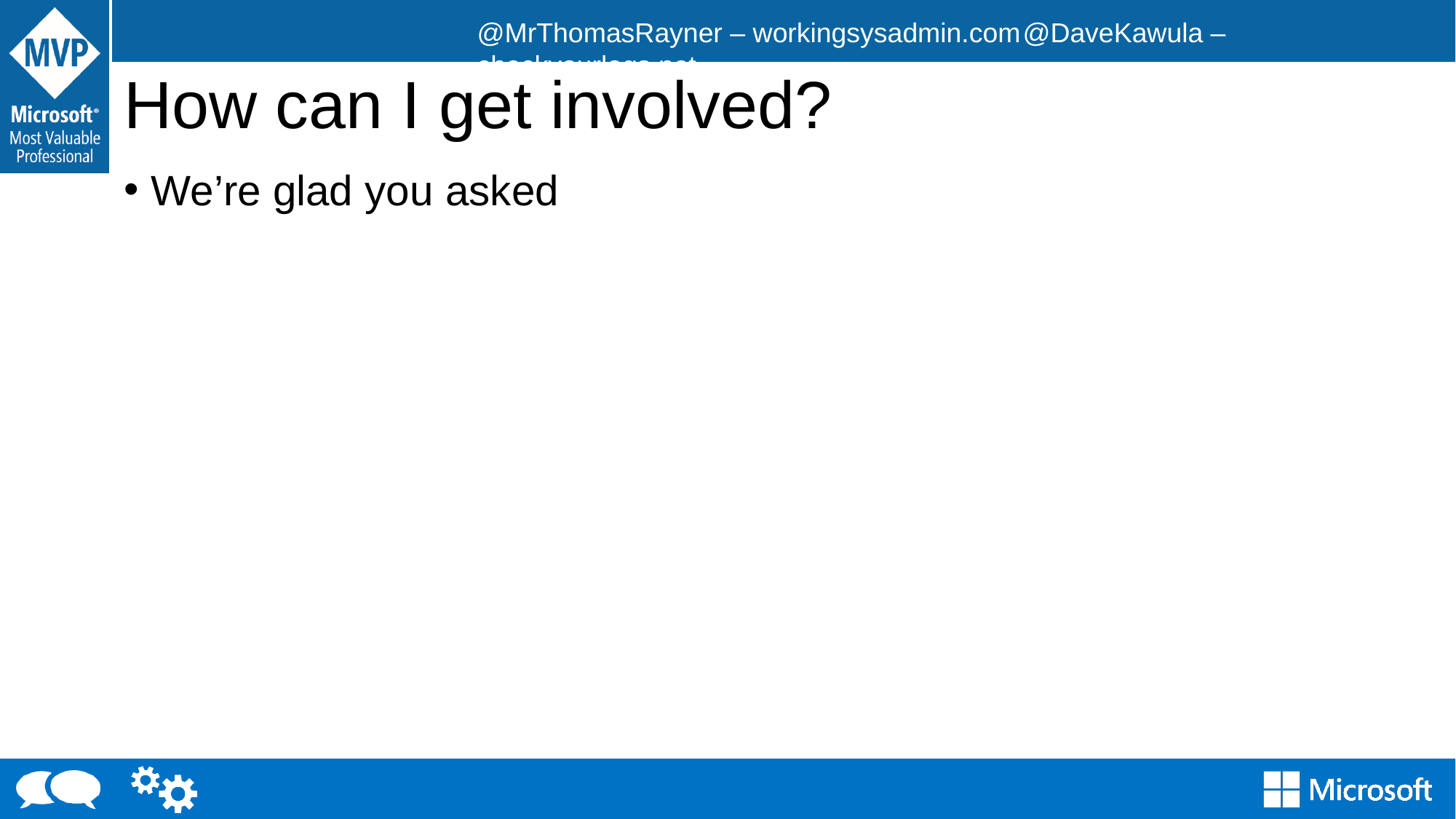

# How can I get involved?
We’re glad you asked